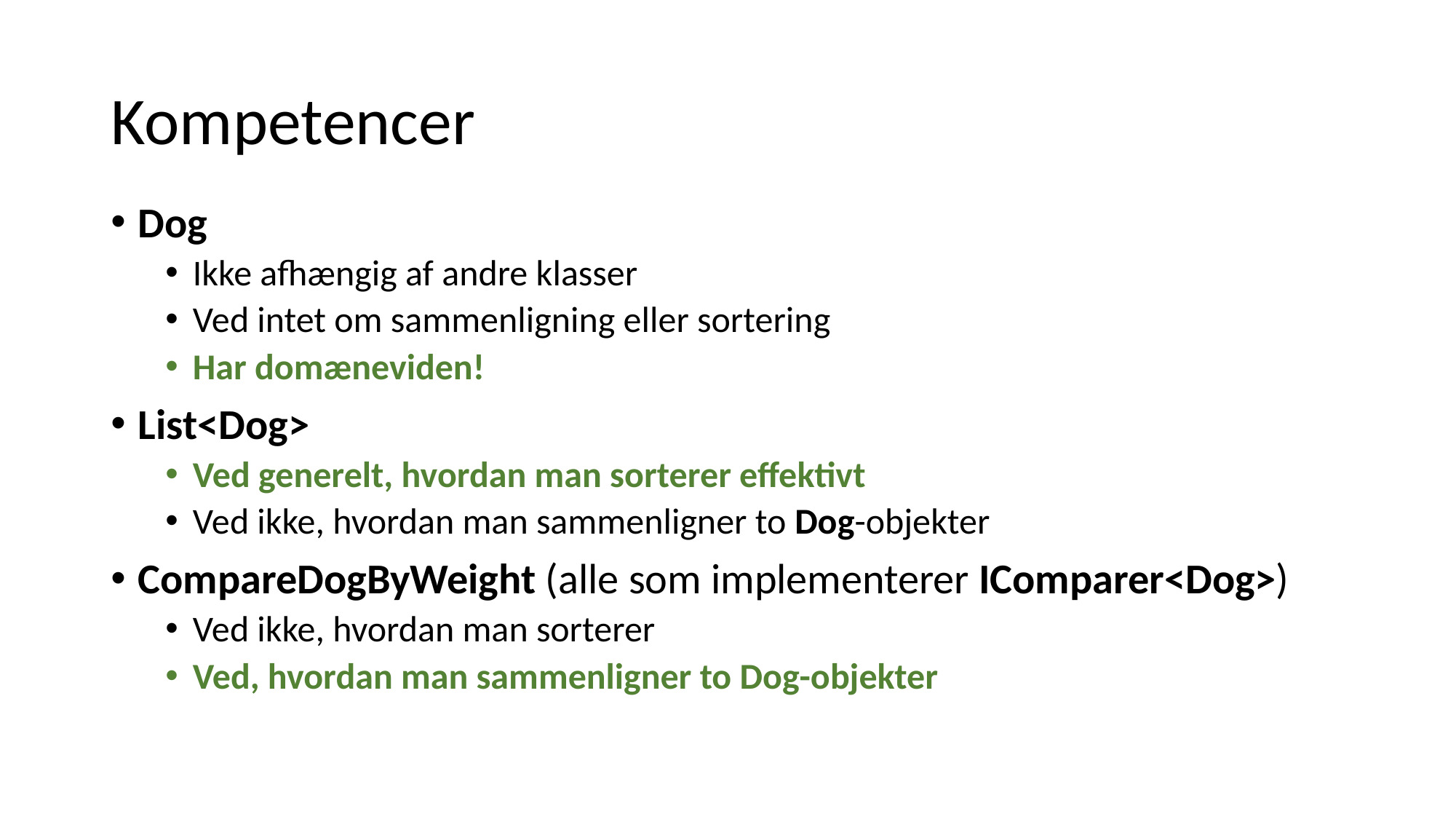

# Kompetencer
Dog
Ikke afhængig af andre klasser
Ved intet om sammenligning eller sortering
Har domæneviden!
List<Dog>
Ved generelt, hvordan man sorterer effektivt
Ved ikke, hvordan man sammenligner to Dog-objekter
CompareDogByWeight (alle som implementerer IComparer<Dog>)
Ved ikke, hvordan man sorterer
Ved, hvordan man sammenligner to Dog-objekter